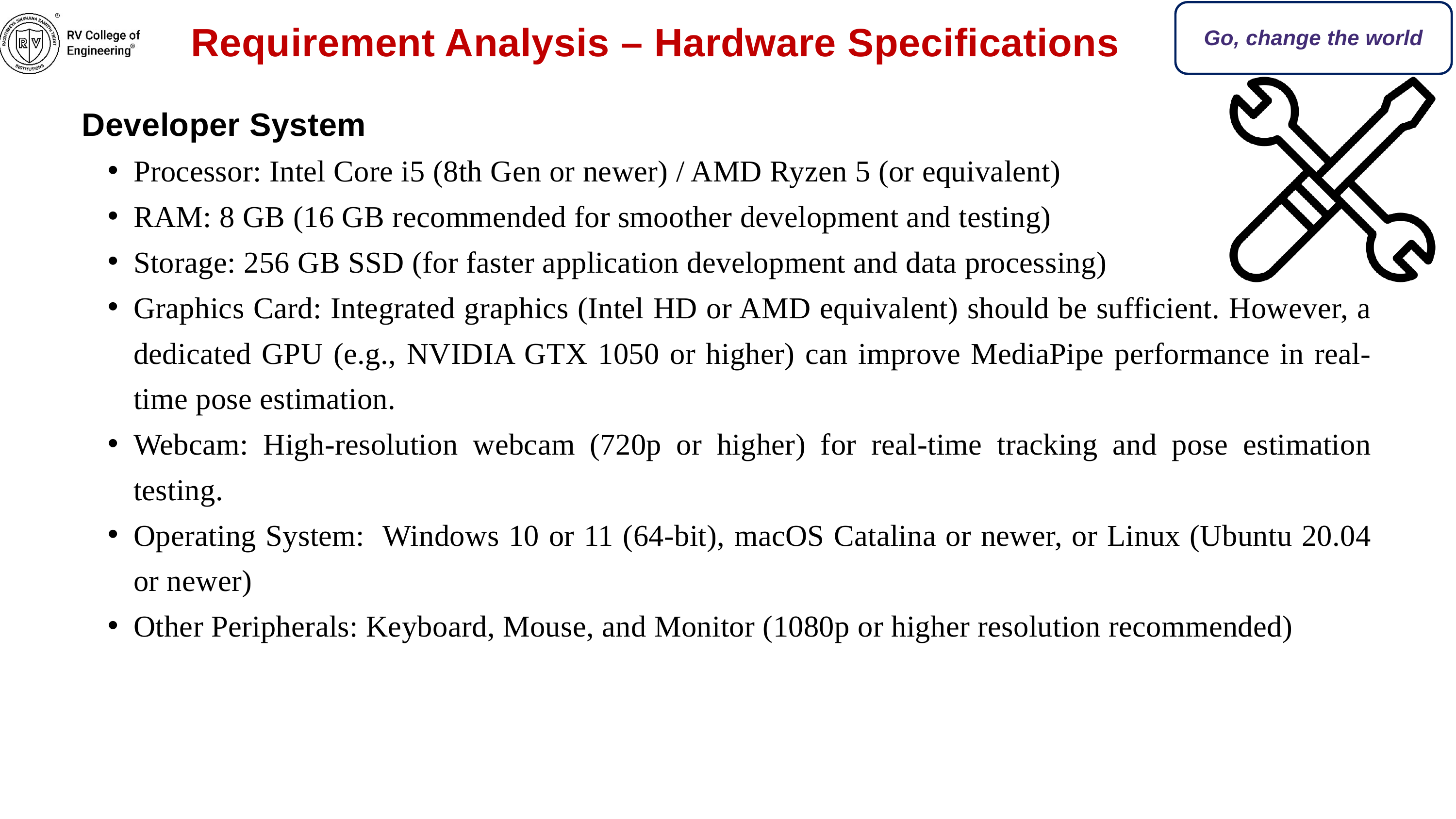

Requirement Analysis – Hardware Specifications
Go, change the world

Developer System
Processor: Intel Core i5 (8th Gen or newer) / AMD Ryzen 5 (or equivalent)
RAM: 8 GB (16 GB recommended for smoother development and testing)
Storage: 256 GB SSD (for faster application development and data processing)
Graphics Card: Integrated graphics (Intel HD or AMD equivalent) should be sufficient. However, a dedicated GPU (e.g., NVIDIA GTX 1050 or higher) can improve MediaPipe performance in real-time pose estimation.
Webcam: High-resolution webcam (720p or higher) for real-time tracking and pose estimation testing.
Operating System:  Windows 10 or 11 (64-bit), macOS Catalina or newer, or Linux (Ubuntu 20.04 or newer)
Other Peripherals: Keyboard, Mouse, and Monitor (1080p or higher resolution recommended)